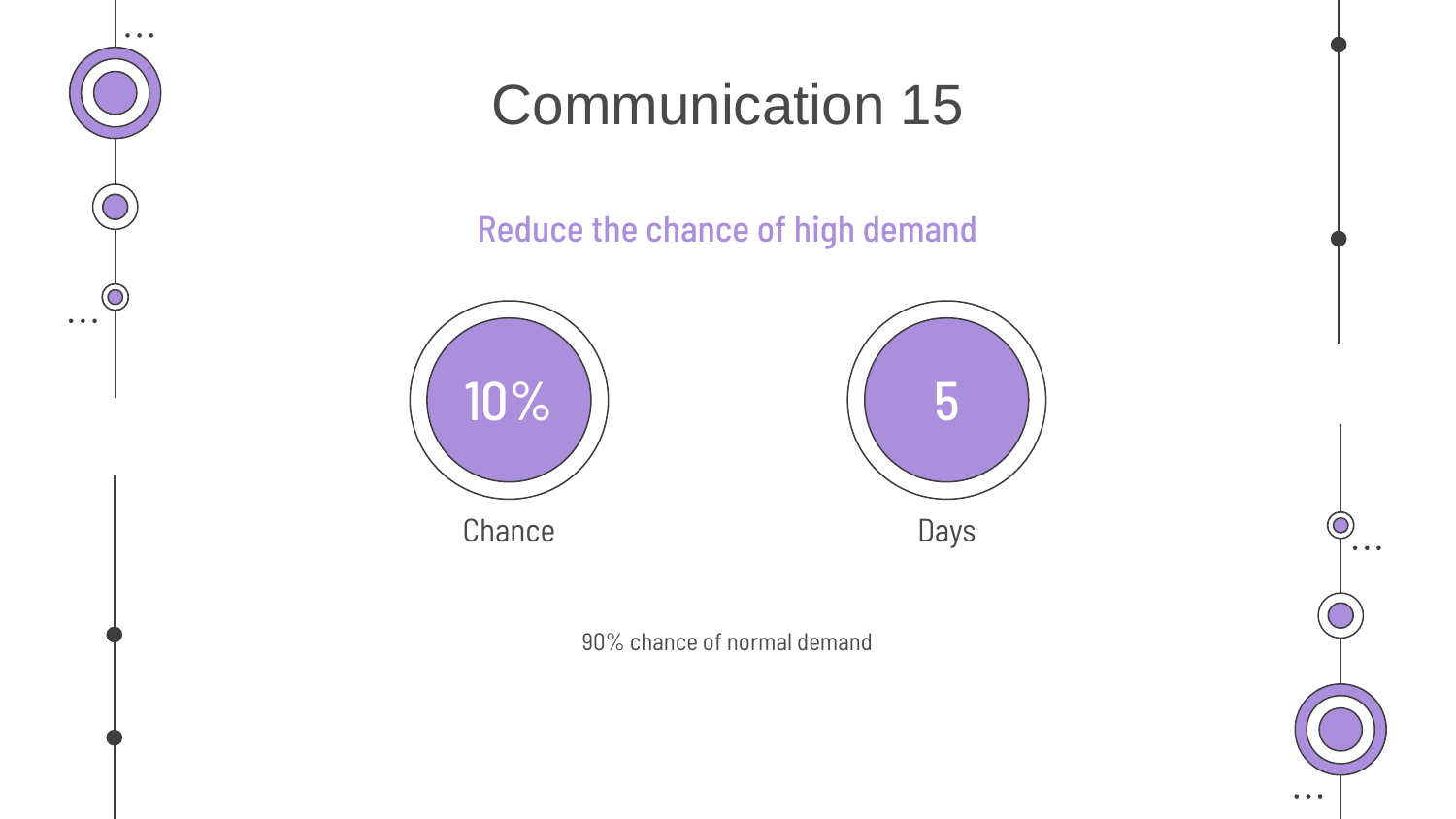

# Communication 15
Reduce the chance of high demand

10%
5
45K
Days
Chance
90% chance of normal demand